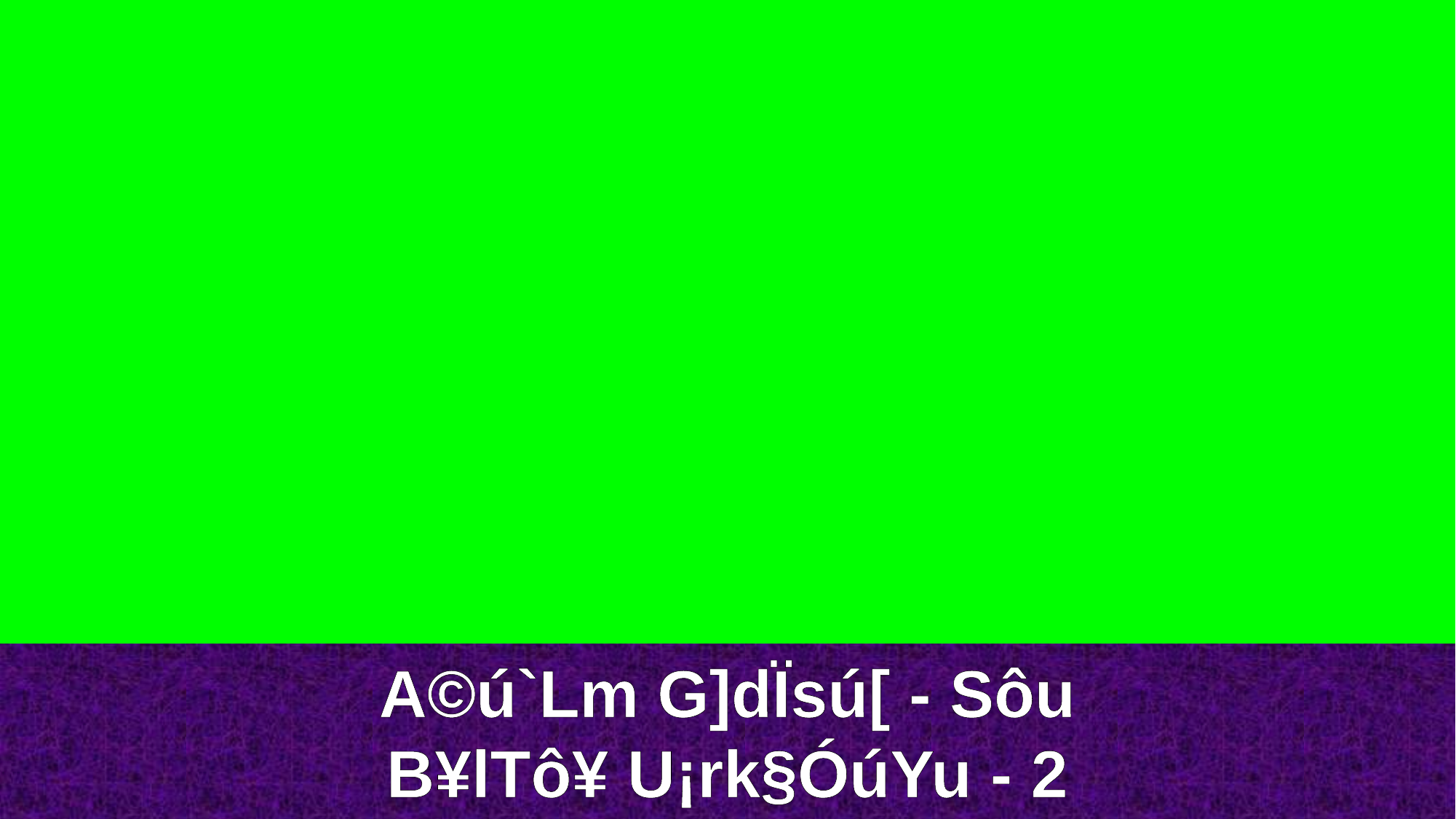

A©ú`Lm G]dÏsú[ - Sôu
B¥lTô¥ U¡rk§ÓúYu - 2